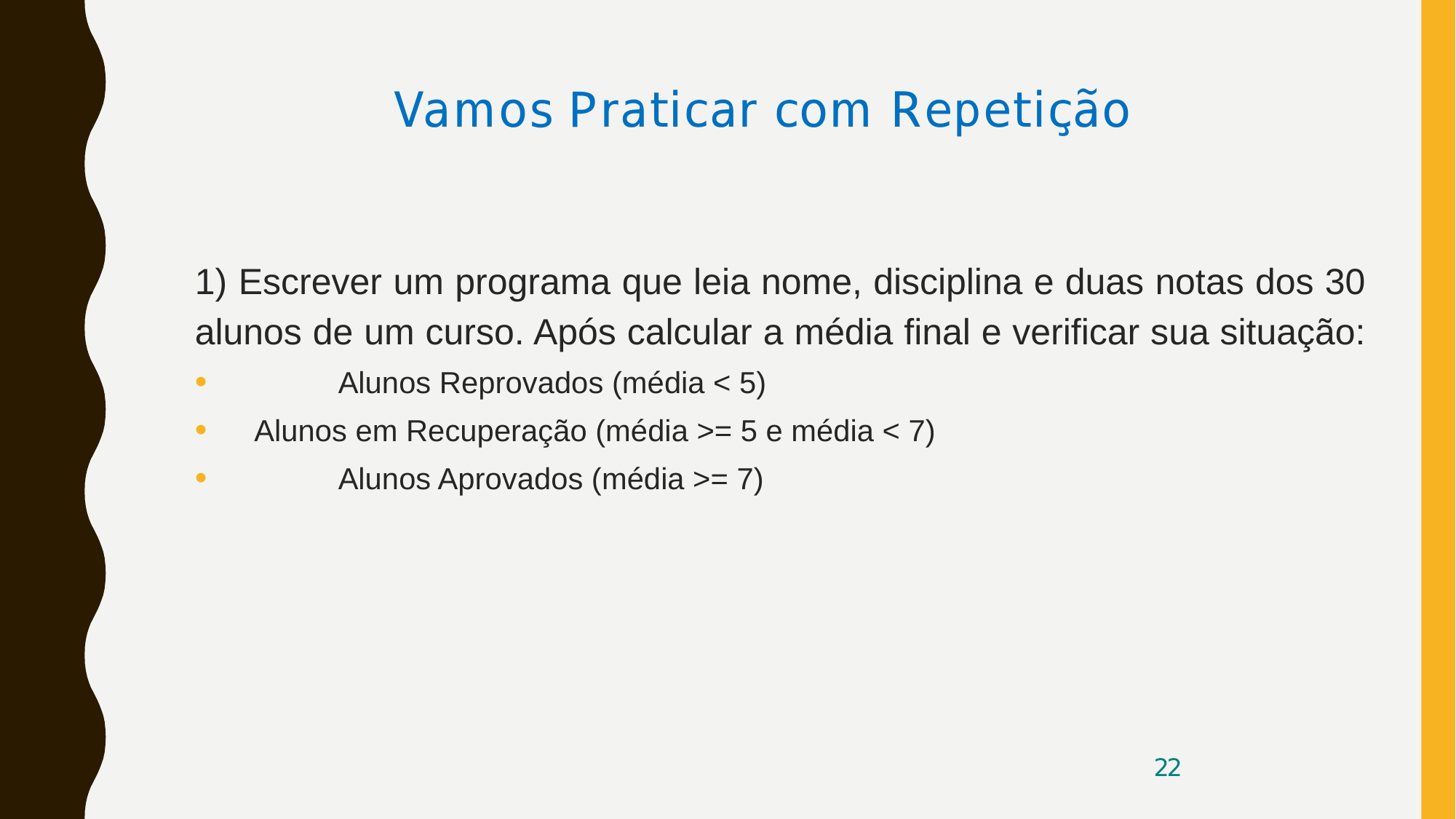

Vamos Praticar com Repetição
1) Escrever um programa que leia nome, disciplina e duas notas dos 30 alunos de um curso. Após calcular a média final e verificar sua situação:
	Alunos Reprovados (média < 5)
   Alunos em Recuperação (média >= 5 e média < 7)
	Alunos Aprovados (média >= 7)

22